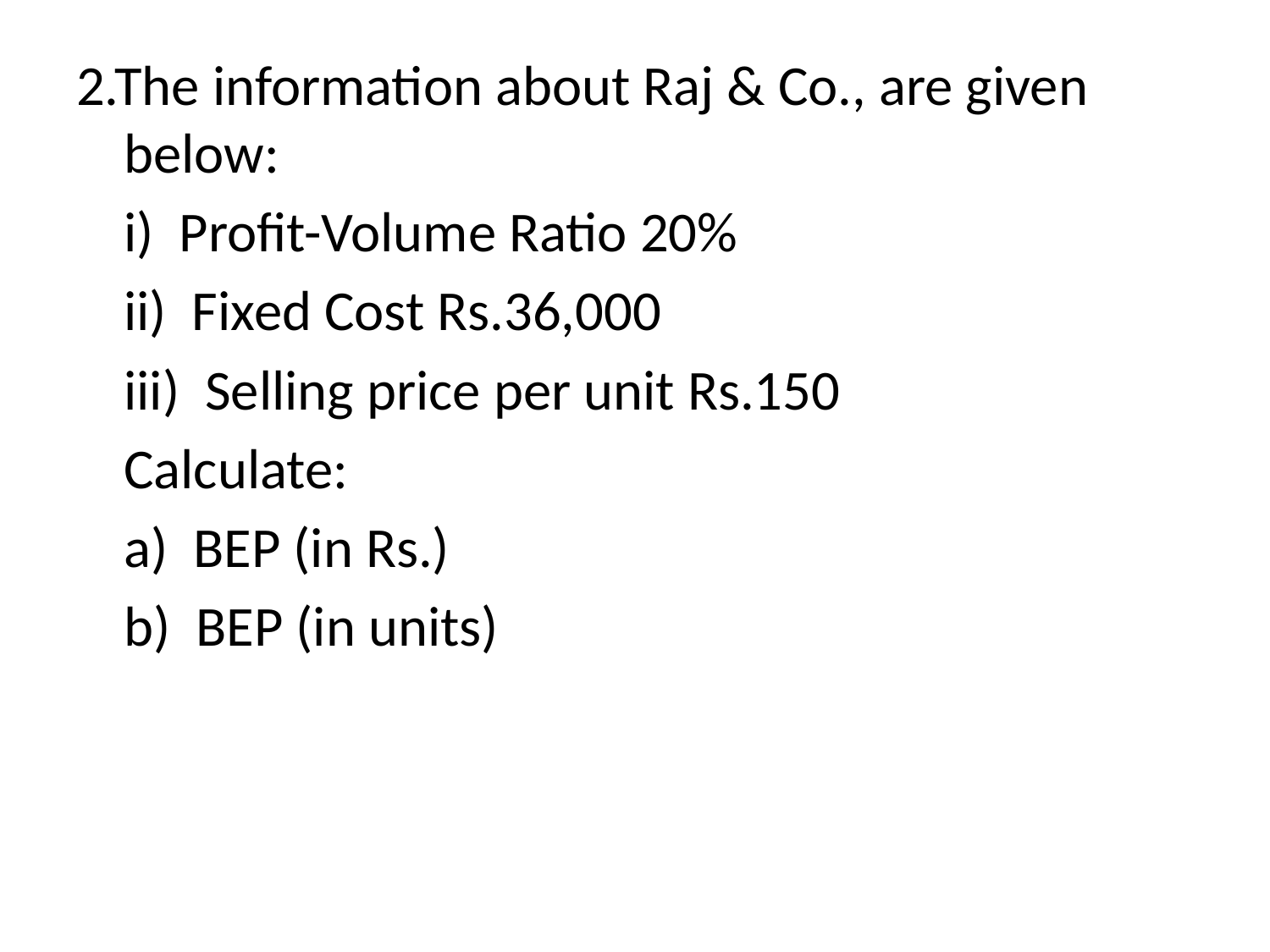

2.The information about Raj & Co., are given below:
	i)  Profit-Volume Ratio 20%
	ii)  Fixed Cost Rs.36,000
	iii)  Selling price per unit Rs.150
 	Calculate:
	a)  BEP (in Rs.)
	b)  BEP (in units)